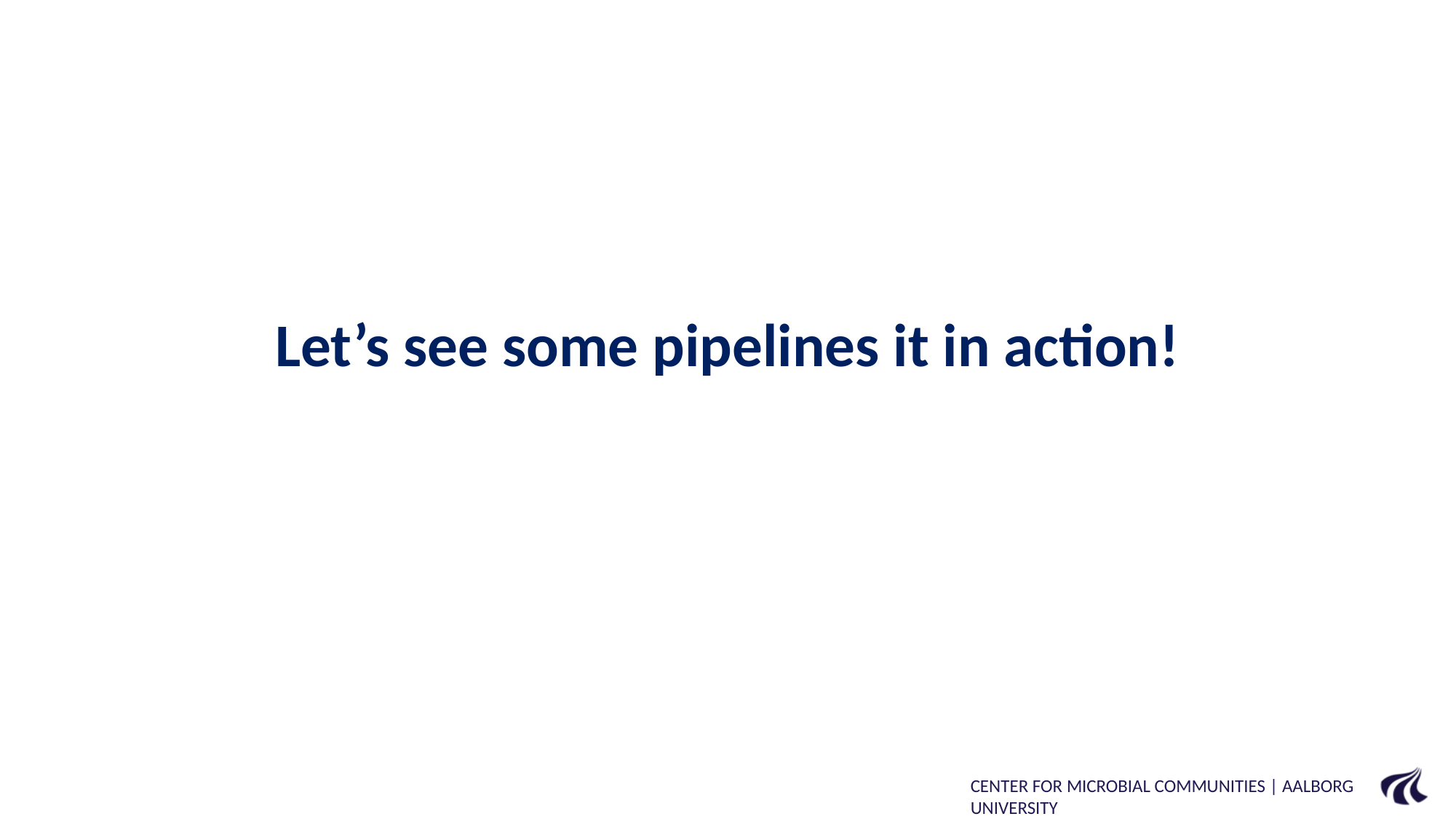

# Let’s see some pipelines it in action!